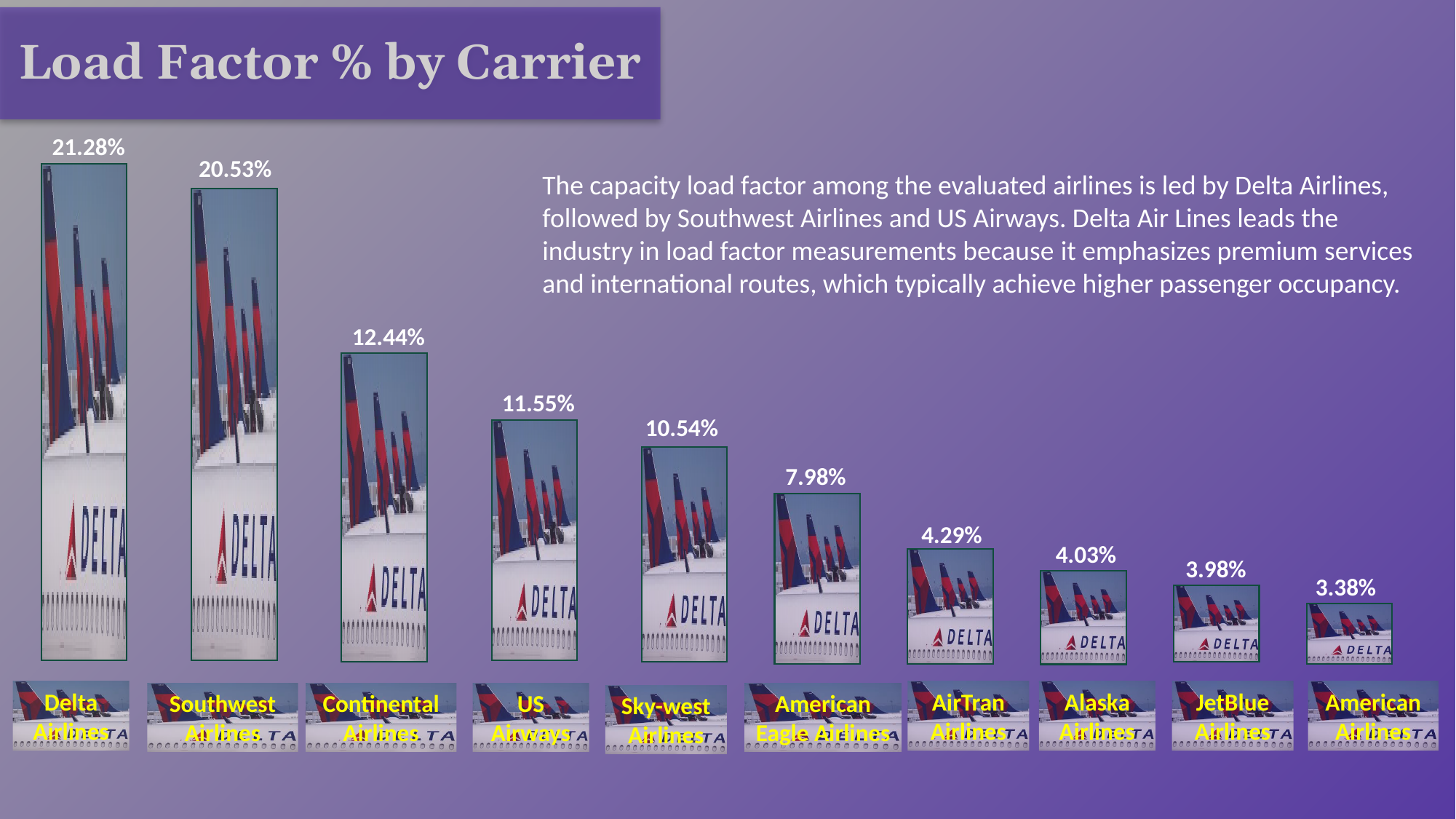

Load Factor % by Carrier
21.28%
20.53%
The capacity load factor among the evaluated airlines is led by Delta Airlines, followed by Southwest Airlines and US Airways. Delta Air Lines leads the industry in load factor measurements because it emphasizes premium services and international routes, which typically achieve higher passenger occupancy.

AirTran Airlines
Alaska Airlines
JetBlue Airlines
American Airlines
Delta Airlines
Southwest Airlines
US Airways
American Eagle Airlines
Continental Airlines
Sky-west Airlines
12.44%
11.55%
10.54%
7.98%
4.29%
4.03%
3.98%
3.38%